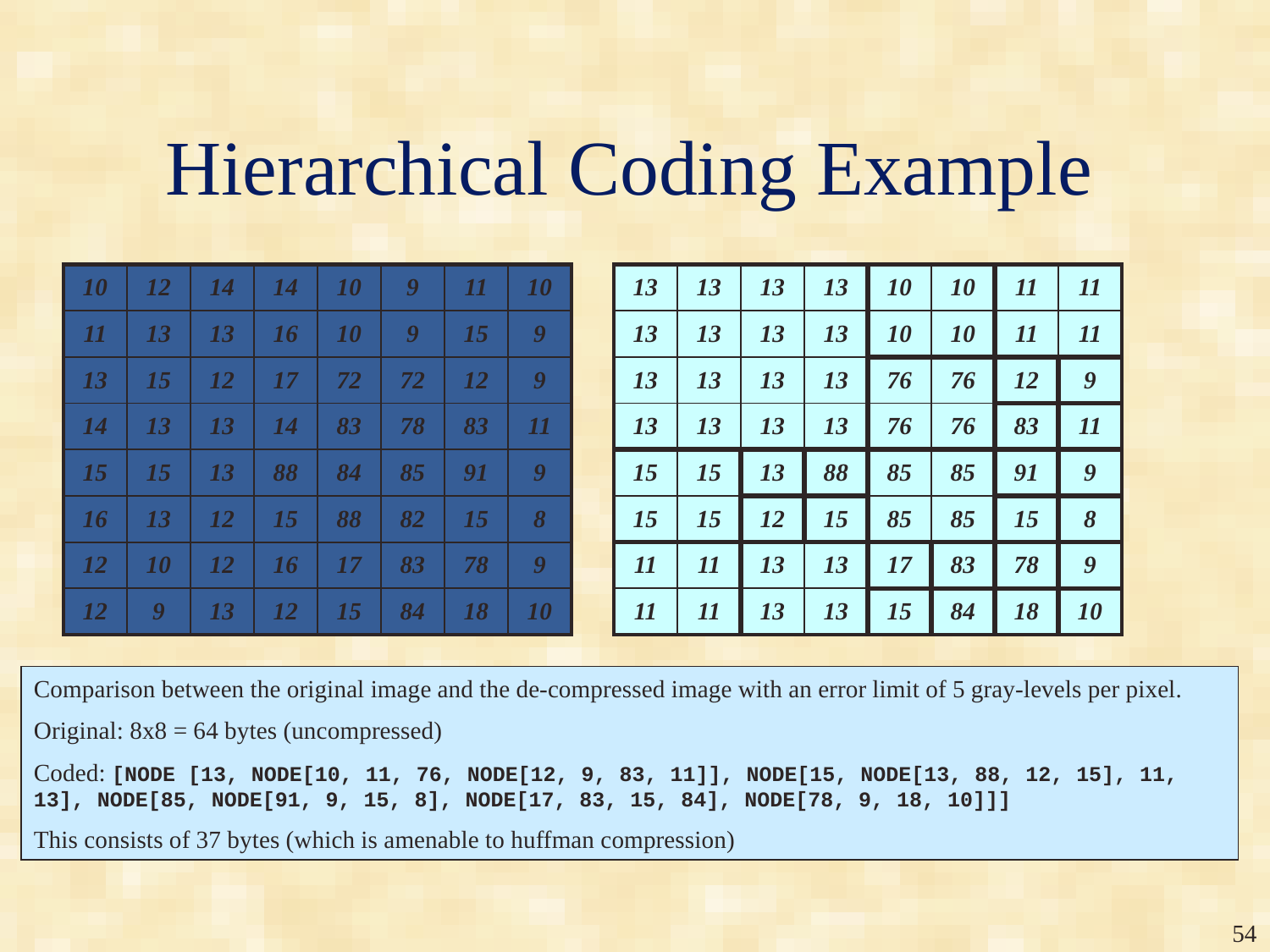

# Hierarchical Coding Example
| 10 | 12 | 14 | 14 | 10 | 9 | 11 | 10 |
| --- | --- | --- | --- | --- | --- | --- | --- |
| 11 | 13 | 13 | 16 | 10 | 9 | 15 | 9 |
| 13 | 15 | 12 | 17 | 72 | 72 | 12 | 9 |
| 14 | 13 | 13 | 14 | 83 | 78 | 83 | 11 |
| 15 | 15 | 13 | 88 | 84 | 85 | 91 | 9 |
| 16 | 13 | 12 | 15 | 88 | 82 | 15 | 8 |
| 12 | 10 | 12 | 16 | 17 | 83 | 78 | 9 |
| 12 | 9 | 13 | 12 | 15 | 84 | 18 | 10 |
| 13 | 13 | 13 | 13 | 10 | 10 | 11 | 11 |
| --- | --- | --- | --- | --- | --- | --- | --- |
| 13 | 13 | 13 | 13 | 10 | 10 | 11 | 11 |
| 13 | 13 | 13 | 13 | 76 | 76 | 12 | 9 |
| 13 | 13 | 13 | 13 | 76 | 76 | 83 | 11 |
| 15 | 15 | 13 | 88 | 85 | 85 | 91 | 9 |
| 15 | 15 | 12 | 15 | 85 | 85 | 15 | 8 |
| 11 | 11 | 13 | 13 | 17 | 83 | 78 | 9 |
| 11 | 11 | 13 | 13 | 15 | 84 | 18 | 10 |
Comparison between the original image and the de-compressed image with an error limit of 5 gray-levels per pixel.
Original: 8x8 = 64 bytes (uncompressed)
Coded: [NODE [13, NODE[10, 11, 76, NODE[12, 9, 83, 11]], NODE[15, NODE[13, 88, 12, 15], 11, 13], NODE[85, NODE[91, 9, 15, 8], NODE[17, 83, 15, 84], NODE[78, 9, 18, 10]]]
This consists of 37 bytes (which is amenable to huffman compression)
54